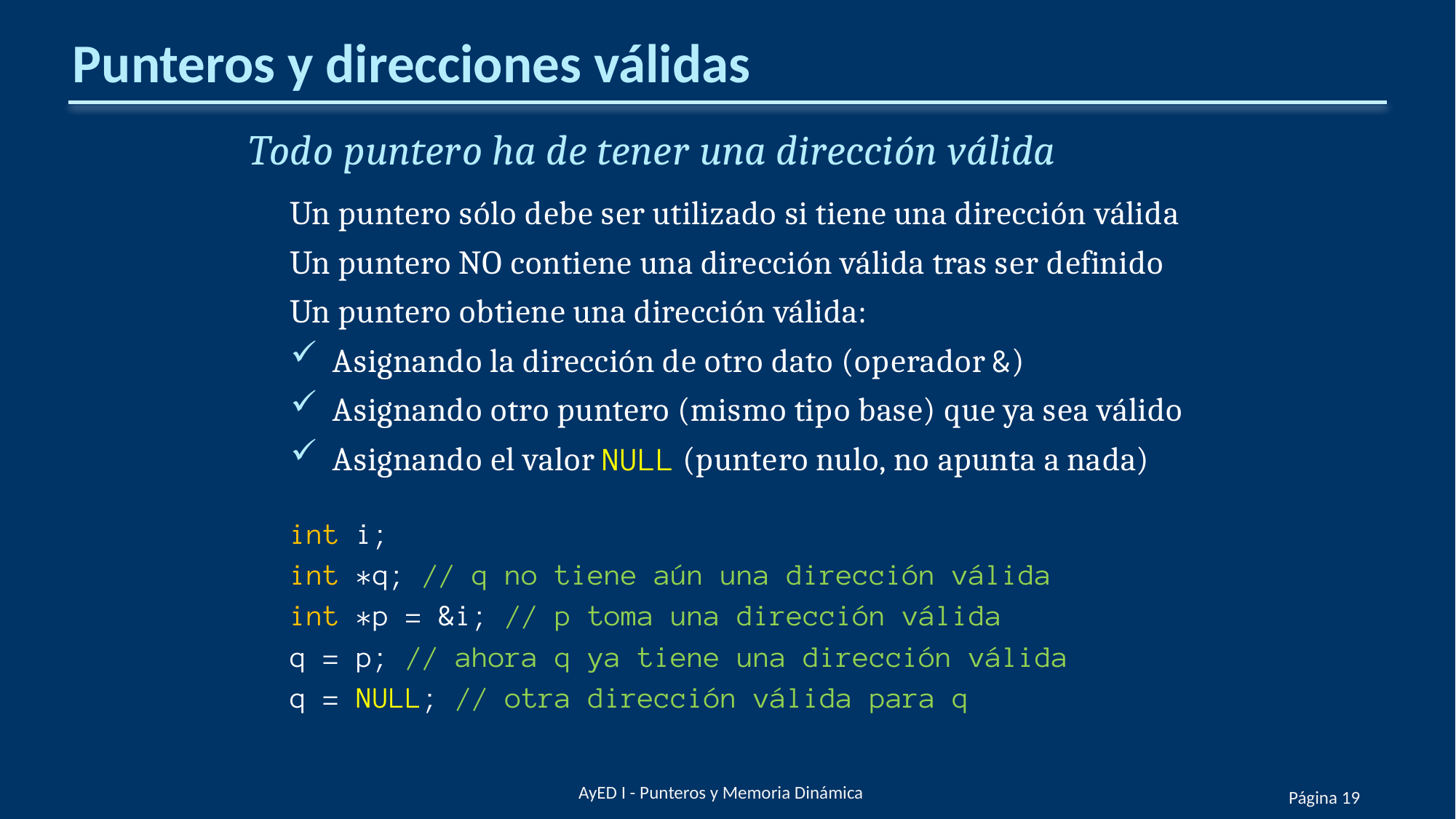

# Punteros y direcciones válidas
Todo puntero ha de tener una dirección válida
Un puntero sólo debe ser utilizado si tiene una dirección válida
Un puntero NO contiene una dirección válida tras ser definido
Un puntero obtiene una dirección válida:
Asignando la dirección de otro dato (operador &)
Asignando otro puntero (mismo tipo base) que ya sea válido
Asignando el valor NULL (puntero nulo, no apunta a nada)
int i;
int *q; // q no tiene aún una dirección válida
int *p = &i; // p toma una dirección válida
q = p; // ahora q ya tiene una dirección válida
q = NULL; // otra dirección válida para q
AyED I - Punteros y Memoria Dinámica
Página 19